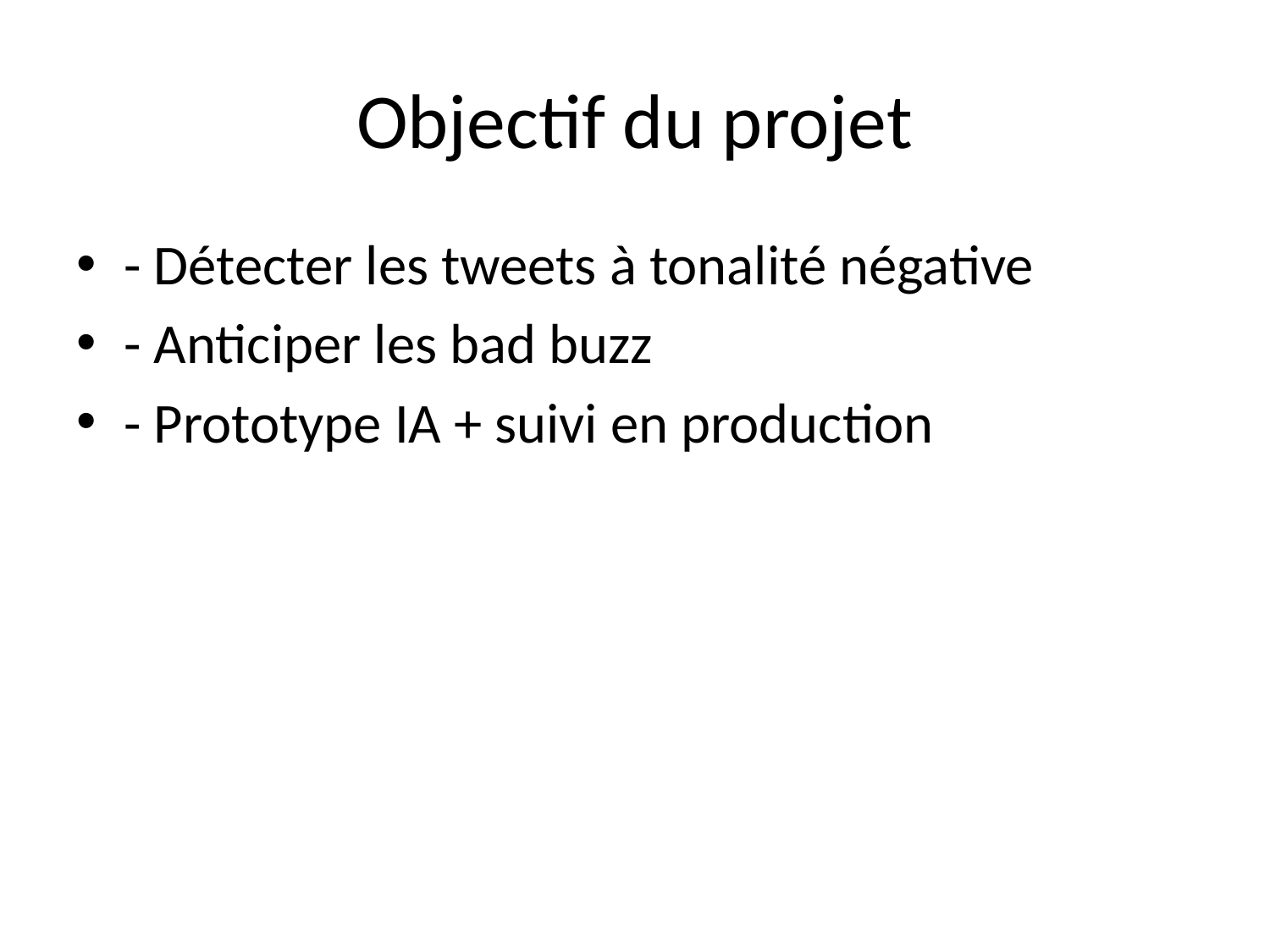

# Objectif du projet
- Détecter les tweets à tonalité négative
- Anticiper les bad buzz
- Prototype IA + suivi en production